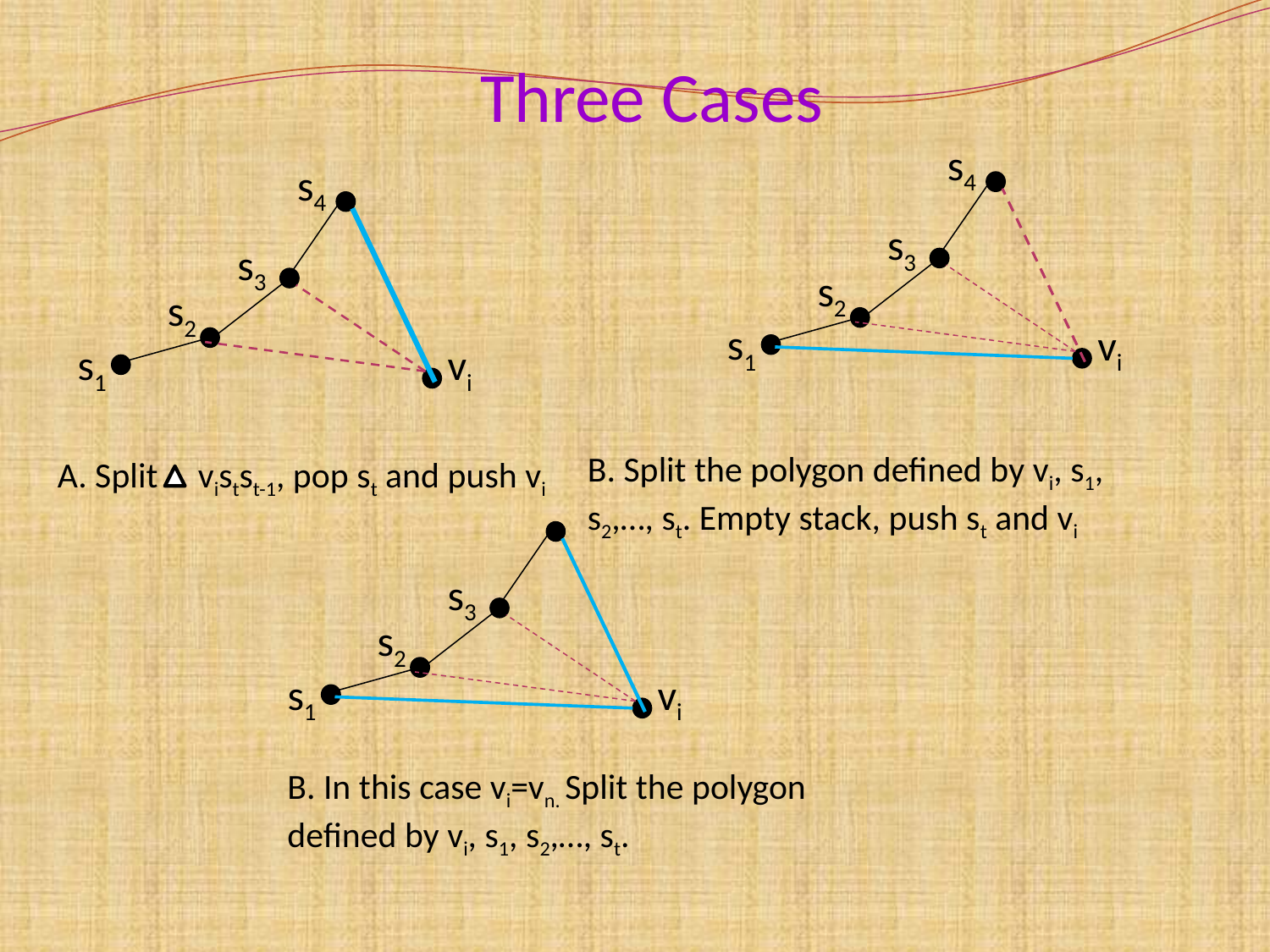

# Three Cases
s4
s4

s3
s3

s2

s2

s1
vi

s1
vi

B. Split the polygon defined by vi, s1, s2,…, st. Empty stack, push st and vi
A. Split     vistst-1, pop st and push vi

s3

s2

s1
vi

B. In this case vi=vn. Split the polygon defined by vi, s1, s2,…, st.